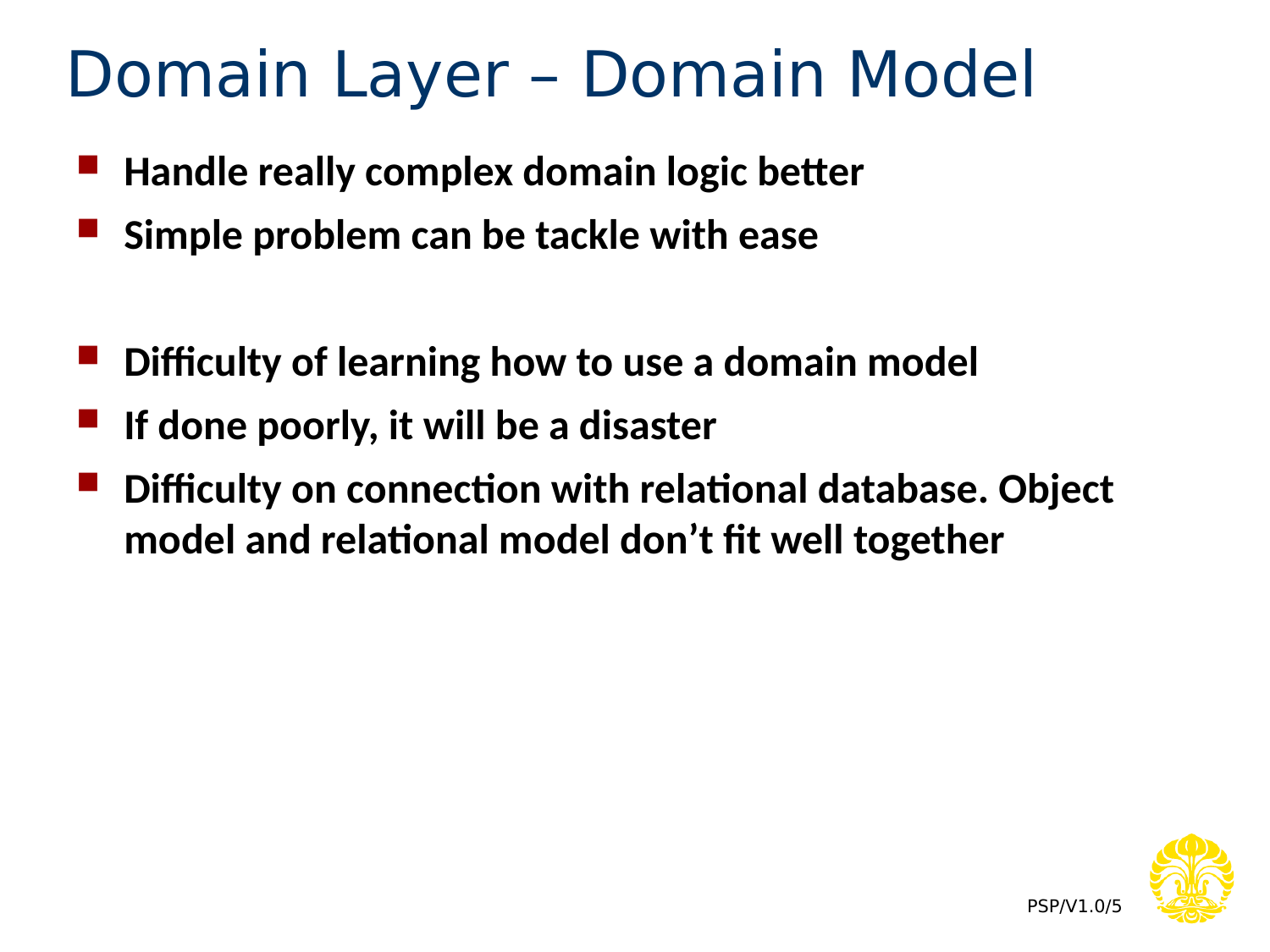

# Domain Layer – Domain Model
Handle really complex domain logic better
Simple problem can be tackle with ease

Difficulty of learning how to use a domain model
If done poorly, it will be a disaster
Difficulty on connection with relational database. Object model and relational model don’t fit well together